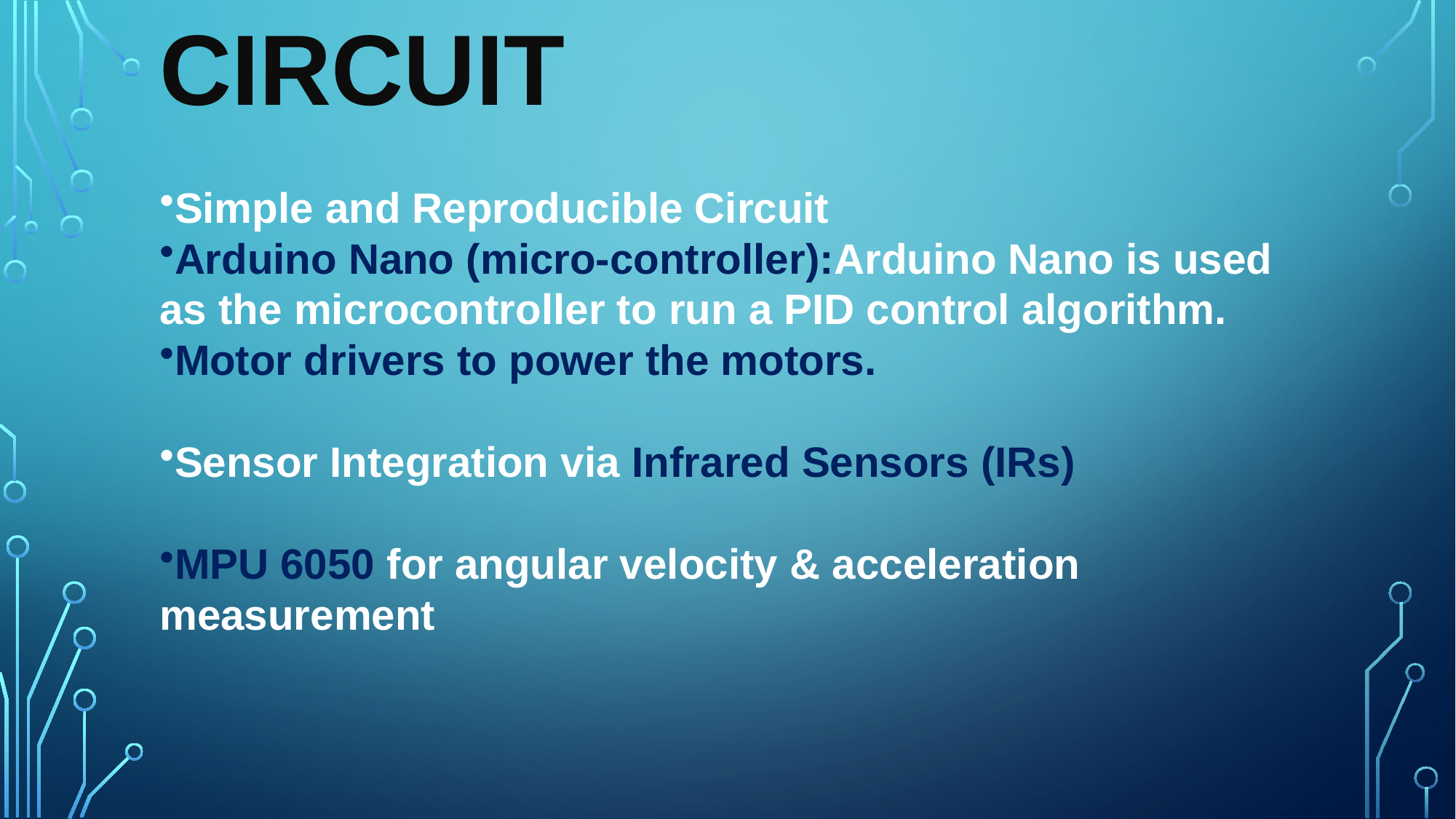

# Circuit
Simple and Reproducible Circuit
Arduino Nano (micro-controller):Arduino Nano is used   as the microcontroller to run a PID control algorithm.
Motor drivers to power the motors.

Sensor Integration via Infrared Sensors (IRs)

MPU 6050 for angular velocity & acceleration measurement